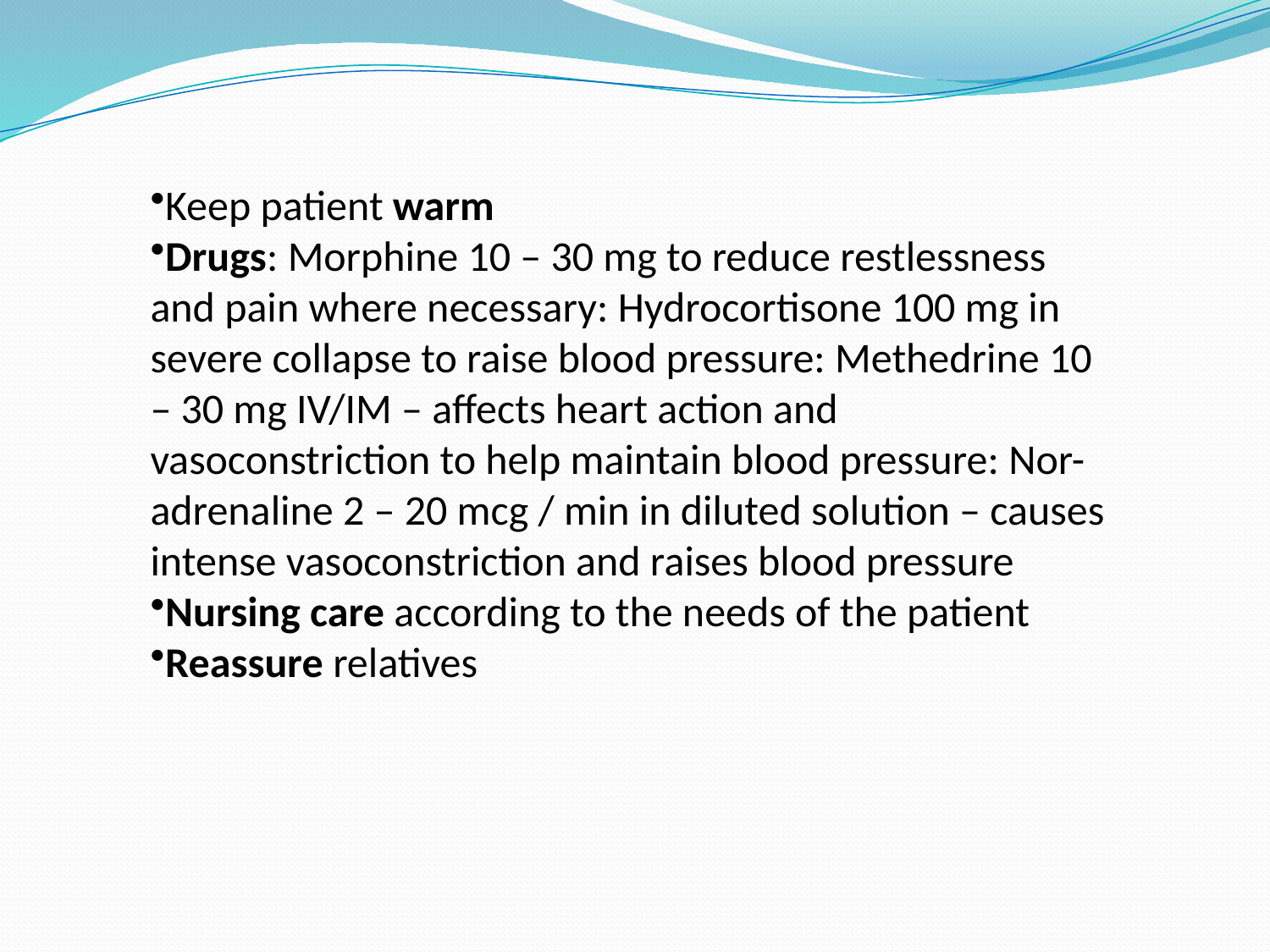

Keep patient warm
Drugs: Morphine 10 – 30 mg to reduce restlessness and pain where necessary: Hydrocortisone 100 mg in severe collapse to raise blood pressure: Methedrine 10 – 30 mg IV/IM – affects heart action and vasoconstriction to help maintain blood pressure: Nor-adrenaline 2 – 20 mcg / min in diluted solution – causes intense vasoconstriction and raises blood pressure
Nursing care according to the needs of the patient
Reassure relatives